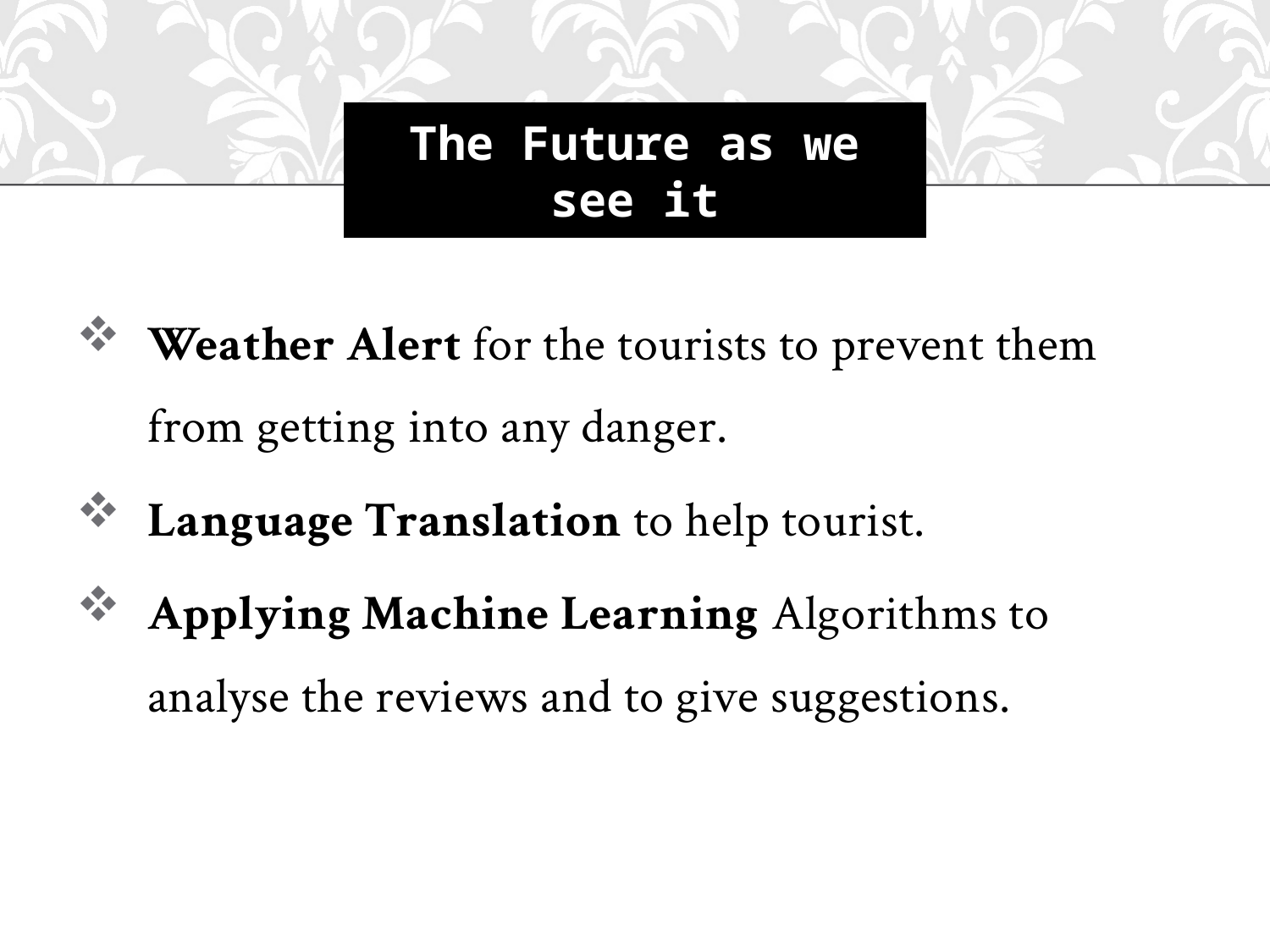

# The Future as we see it
Weather Alert for the tourists to prevent them from getting into any danger.
Language Translation to help tourist.
Applying Machine Learning Algorithms to analyse the reviews and to give suggestions.